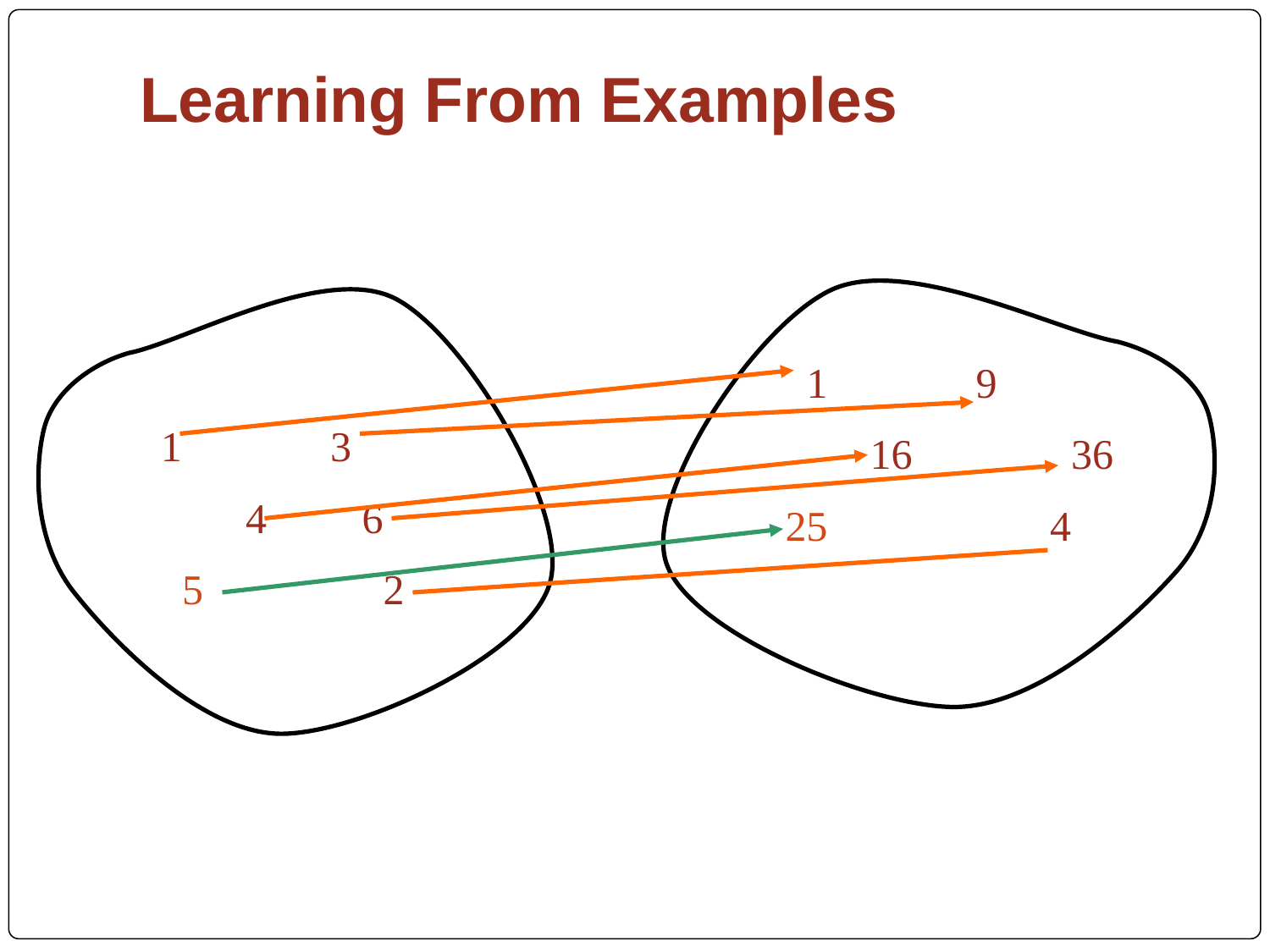

# Learning From Examples

  1              9
        16               36
25                     4
 1              3
         4         6
   5                 2